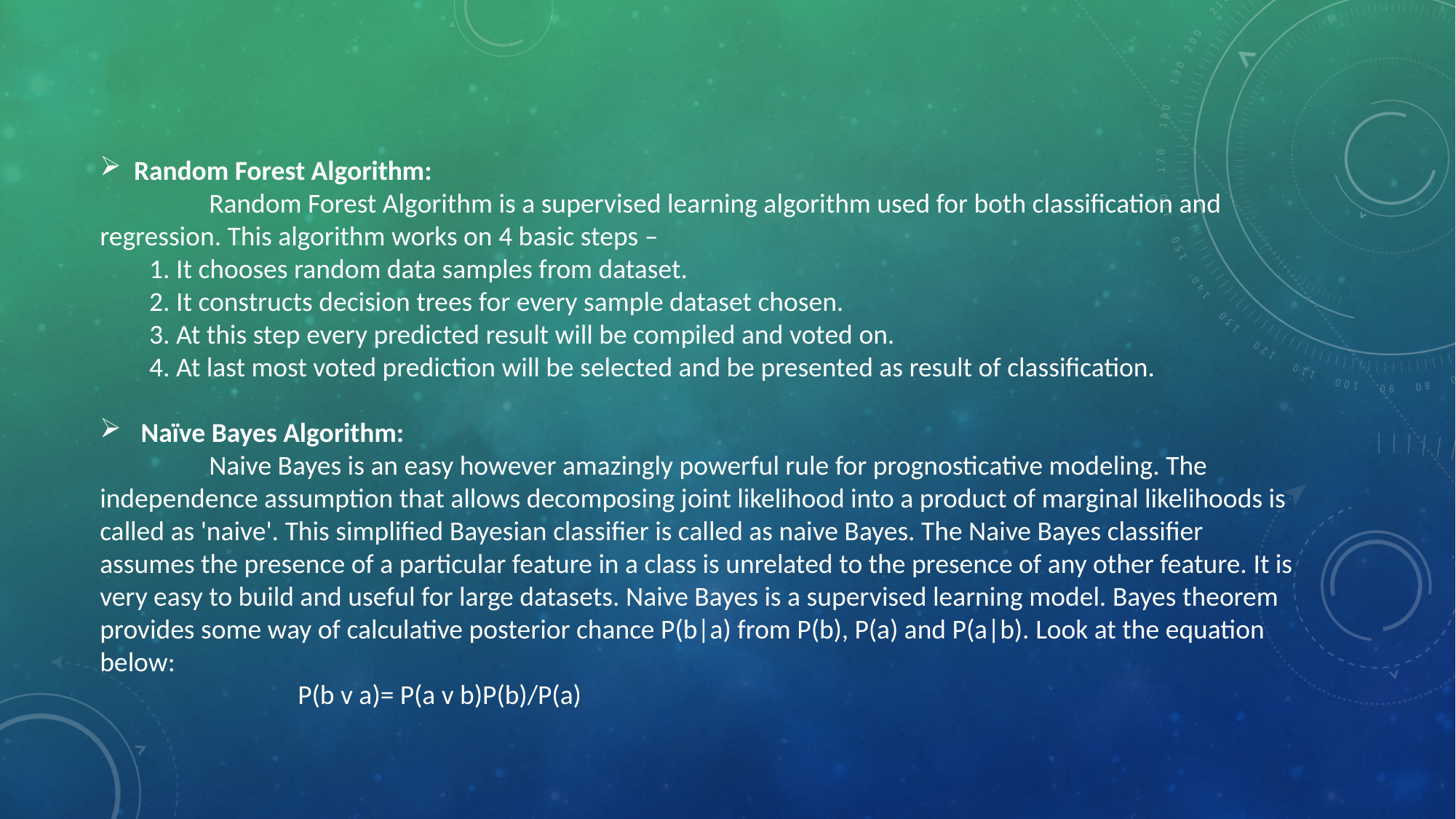

Random Forest Algorithm:
	Random Forest Algorithm is a supervised learning algorithm used for both classification and regression. This algorithm works on 4 basic steps –
        1. It chooses random data samples from dataset.
        2. It constructs decision trees for every sample dataset chosen.
        3. At this step every predicted result will be compiled and voted on.
        4. At last most voted prediction will be selected and be presented as result of classification.

Naïve Bayes Algorithm:
	Naive Bayes is an easy however amazingly powerful rule for prognosticative modeling. The independence assumption that allows decomposing joint likelihood into a product of marginal likelihoods is called as 'naive'. This simplified Bayesian classifier is called as naive Bayes. The Naive Bayes classifier assumes the presence of a particular feature in a class is unrelated to the presence of any other feature. It is very easy to build and useful for large datasets. Naive Bayes is a supervised learning model. Bayes theorem provides some way of calculative posterior chance P(b|a) from P(b), P(a) and P(a|b). Look at the equation below:
                                P(b v a)= P(a v b)P(b)/P(a)